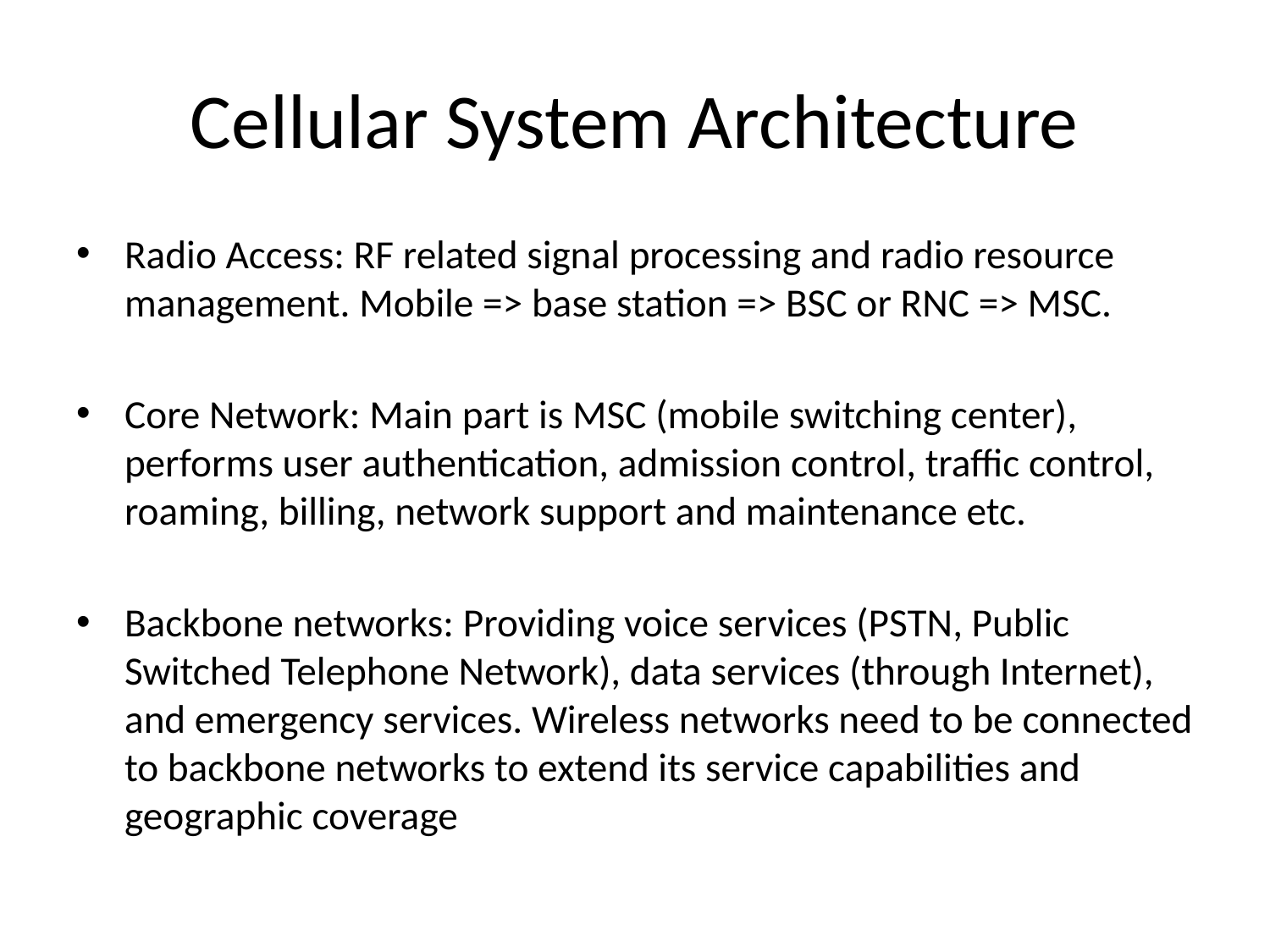

# Cellular System Architecture
Radio Access: RF related signal processing and radio resource management. Mobile => base station => BSC or RNC => MSC.

Core Network: Main part is MSC (mobile switching center), performs user authentication, admission control, traffic control, roaming, billing, network support and maintenance etc.

Backbone networks: Providing voice services (PSTN, Public Switched Telephone Network), data services (through Internet), and emergency services. Wireless networks need to be connected to backbone networks to extend its service capabilities and geographic coverage